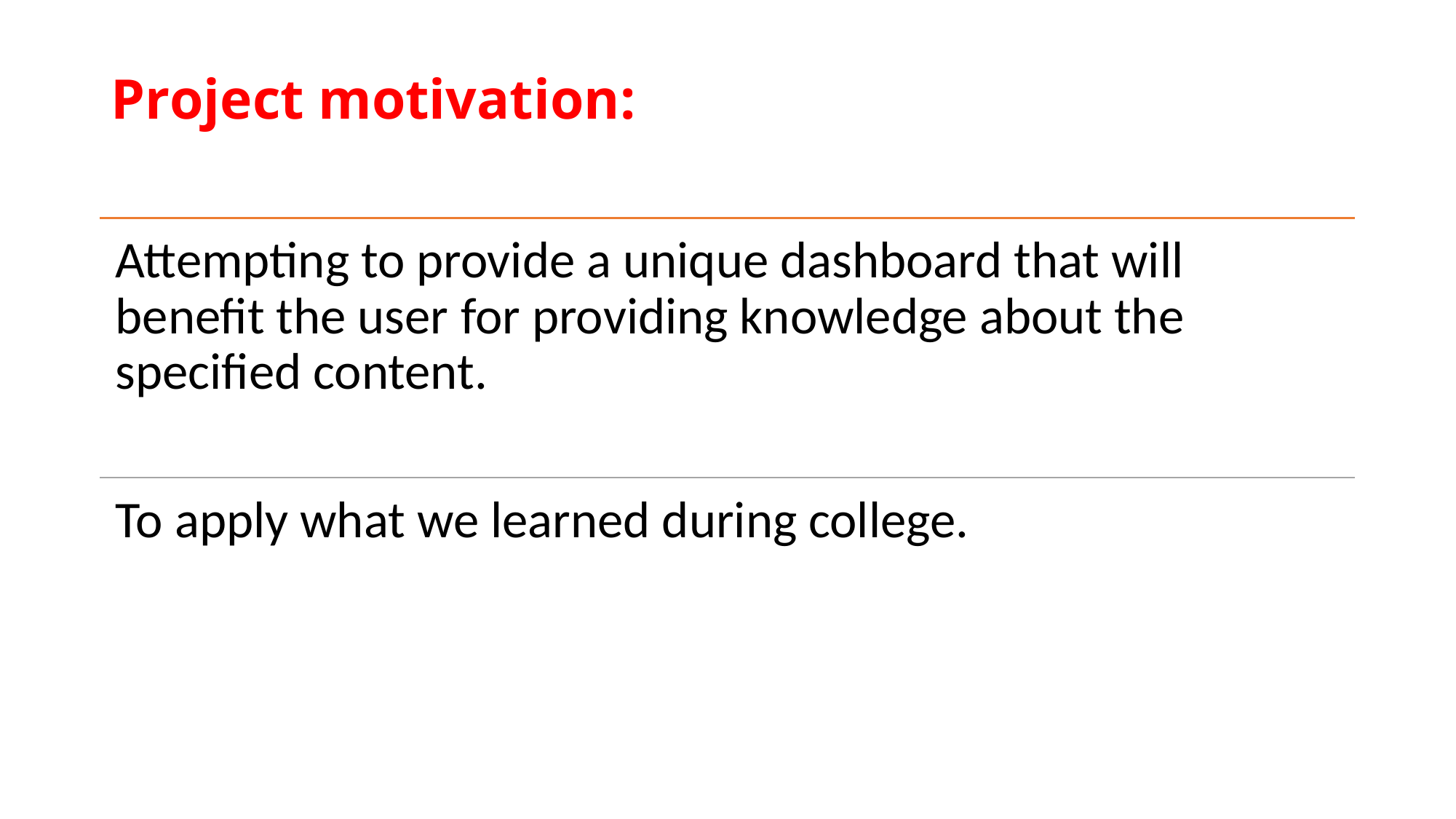

# Project motivation:

Attempting to provide a unique dashboard that will benefit the user for providing knowledge about the specified content.

To apply what we learned during college.